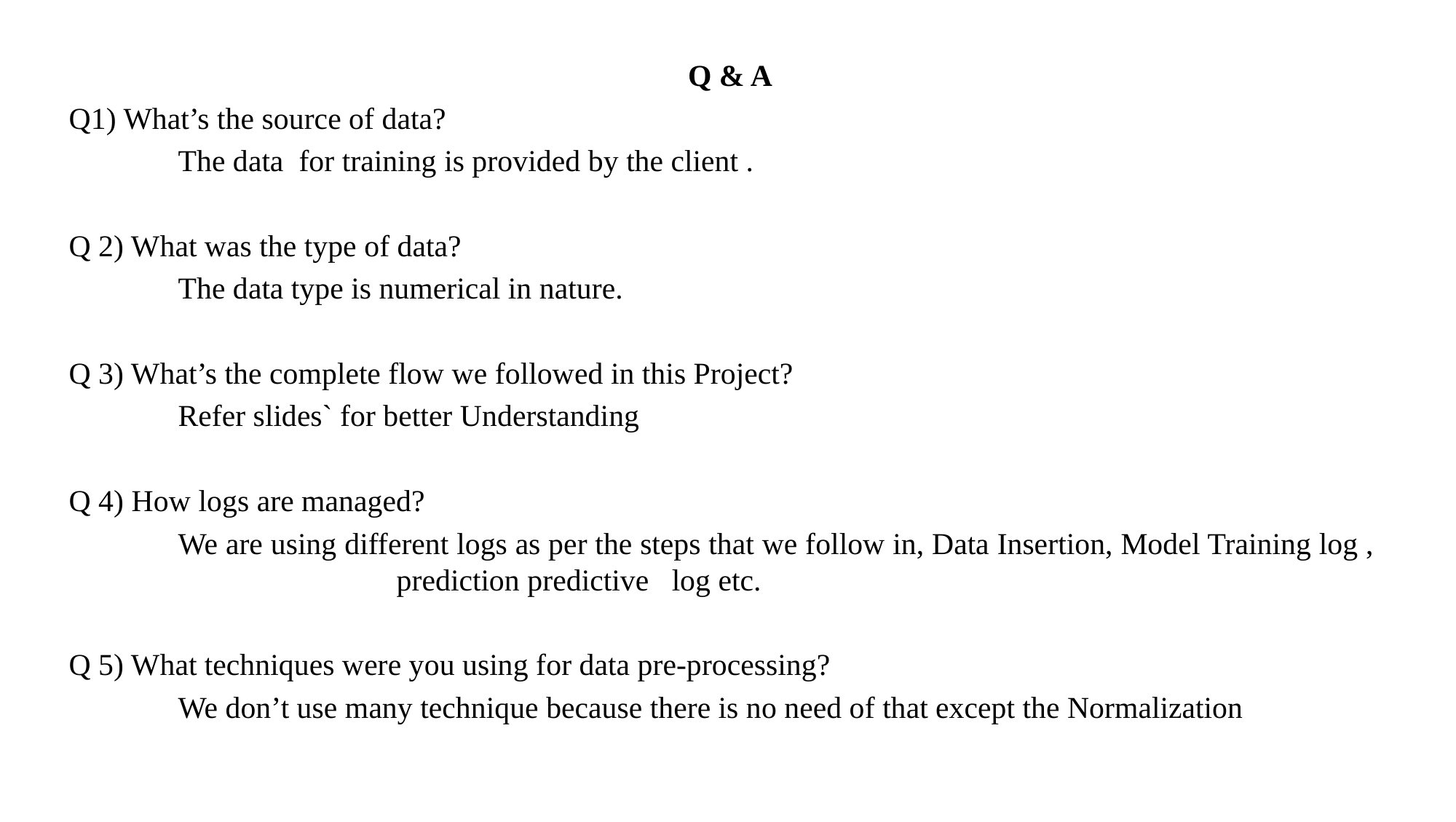

Q & A
Q1) What’s the source of data?
	The data  for training is provided by the client .

Q 2) What was the type of data?
	The data type is numerical in nature.

Q 3) What’s the complete flow we followed in this Project?
	Refer slides` for better Understanding

Q 4) How logs are managed?
	We are using different logs as per the steps that we follow in, Data Insertion, Model Training log ,                                         	prediction predictive   log etc.

Q 5) What techniques were you using for data pre-processing?
	We don’t use many technique because there is no need of that except the Normalization